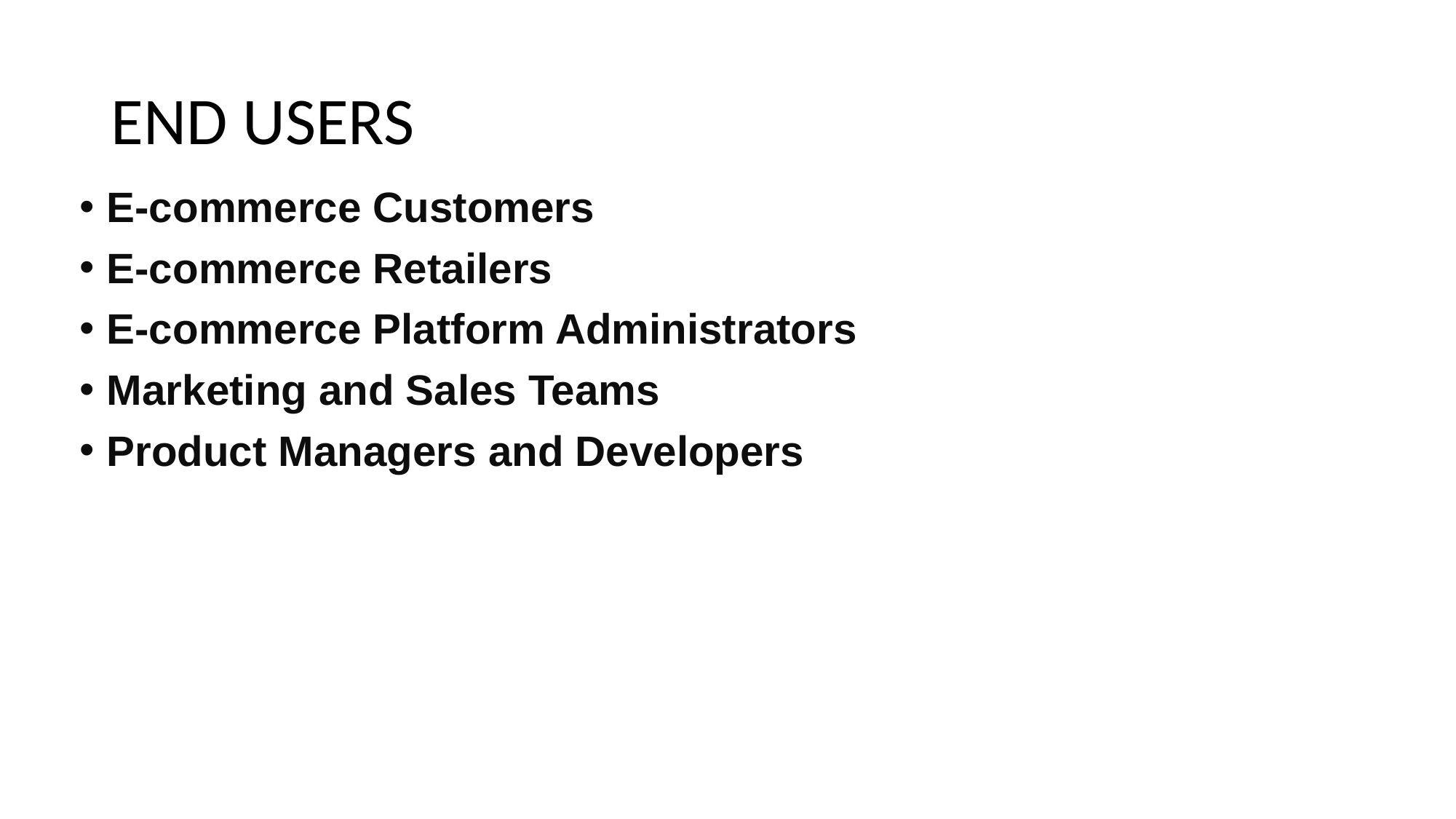

# END USERS
E-commerce Customers
E-commerce Retailers
E-commerce Platform Administrators
Marketing and Sales Teams
Product Managers and Developers